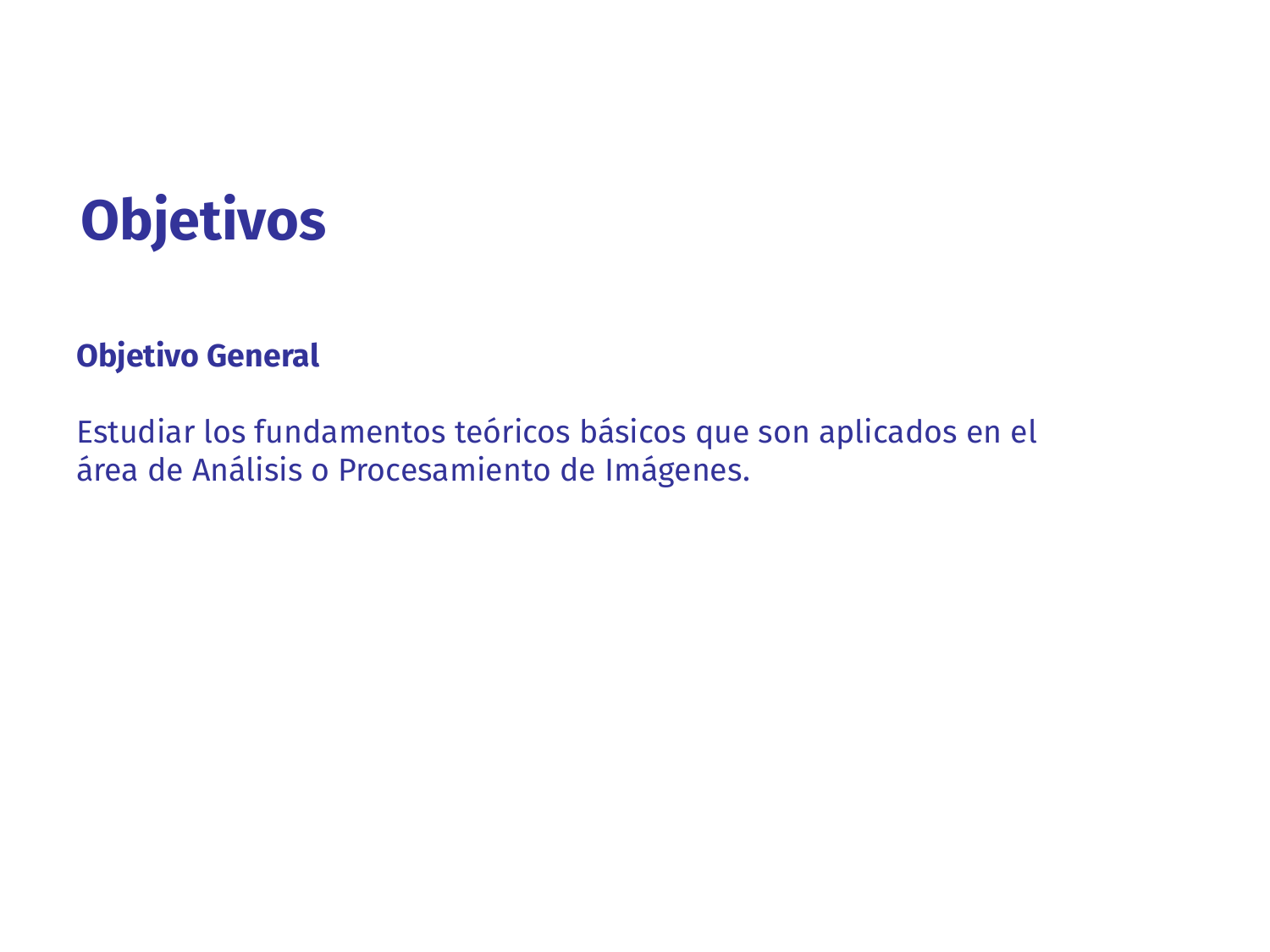

Objetivos
Objetivo General
Estudiar los fundamentos teóricos básicos que son aplicados en el área de Análisis o Procesamiento de Imágenes.